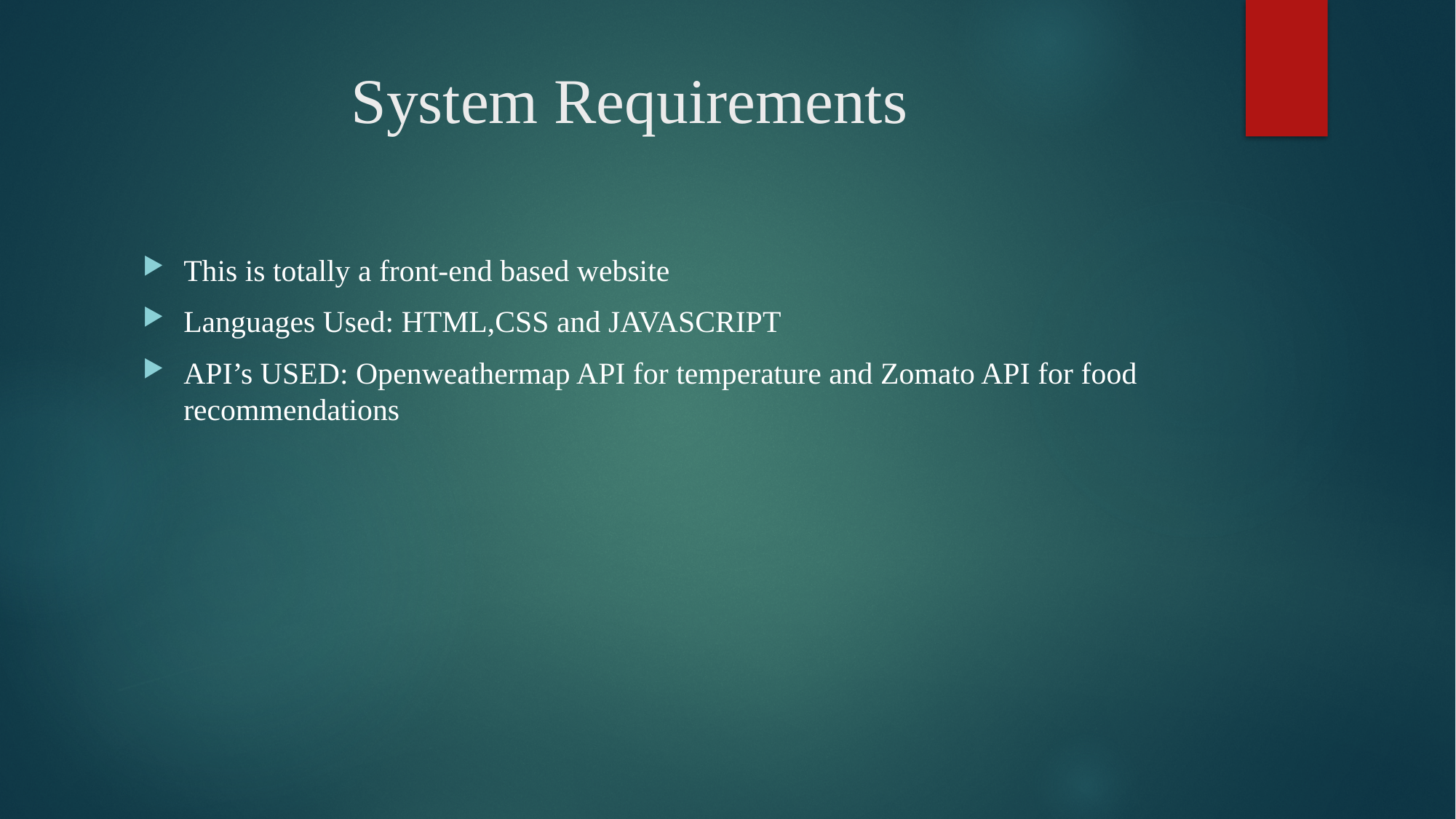

# System Requirements
This is totally a front-end based website
Languages Used: HTML,CSS and JAVASCRIPT
API’s USED: Openweathermap API for temperature and Zomato API for food recommendations